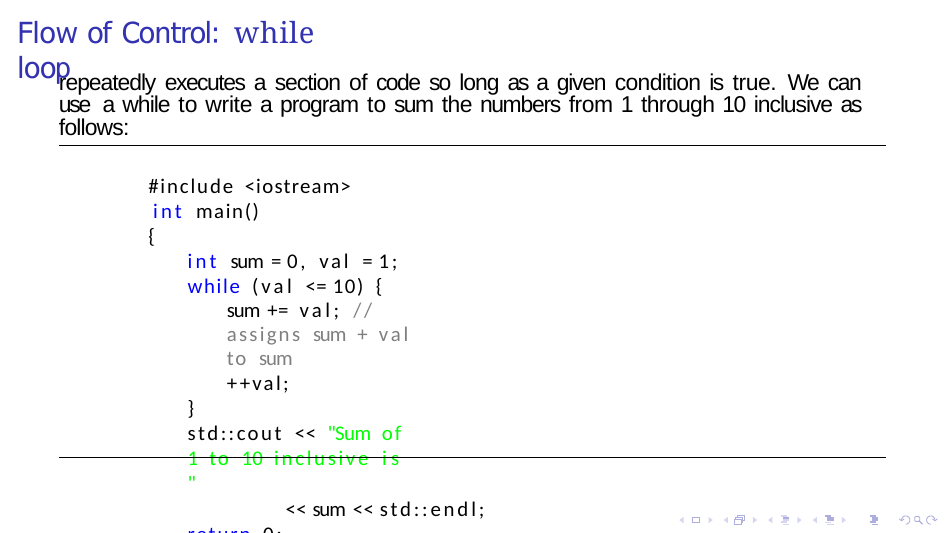

# Flow of Control: while loop
repeatedly executes a section of code so long as a given condition is true. We can use  a while to write a program to sum the numbers from 1 through 10 inclusive as follows:

#include <iostream>  int main()
{
int sum = 0, val = 1;  while (val <= 10) {
sum +=  val; // assigns sum +  val to sum
++val;
}
std::cout <<  "Sum of 1  to 10  inclusive is "
<< sum << std::endl;  return 0;
}